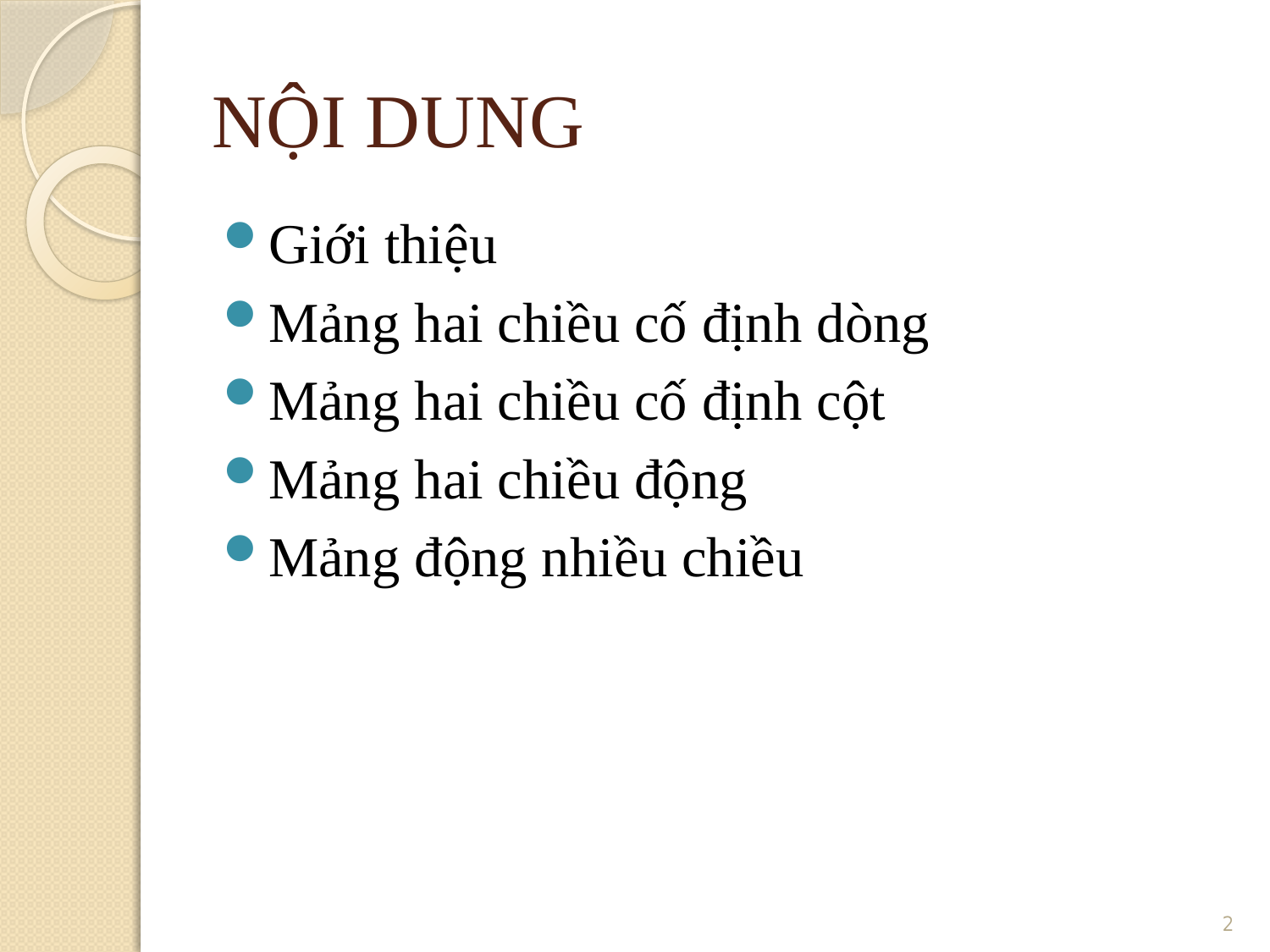

NỘI DUNG
Giới thiệu
Mảng hai chiều cố định dòng
Mảng hai chiều cố định cột
Mảng hai chiều động
Mảng động nhiều chiều
2